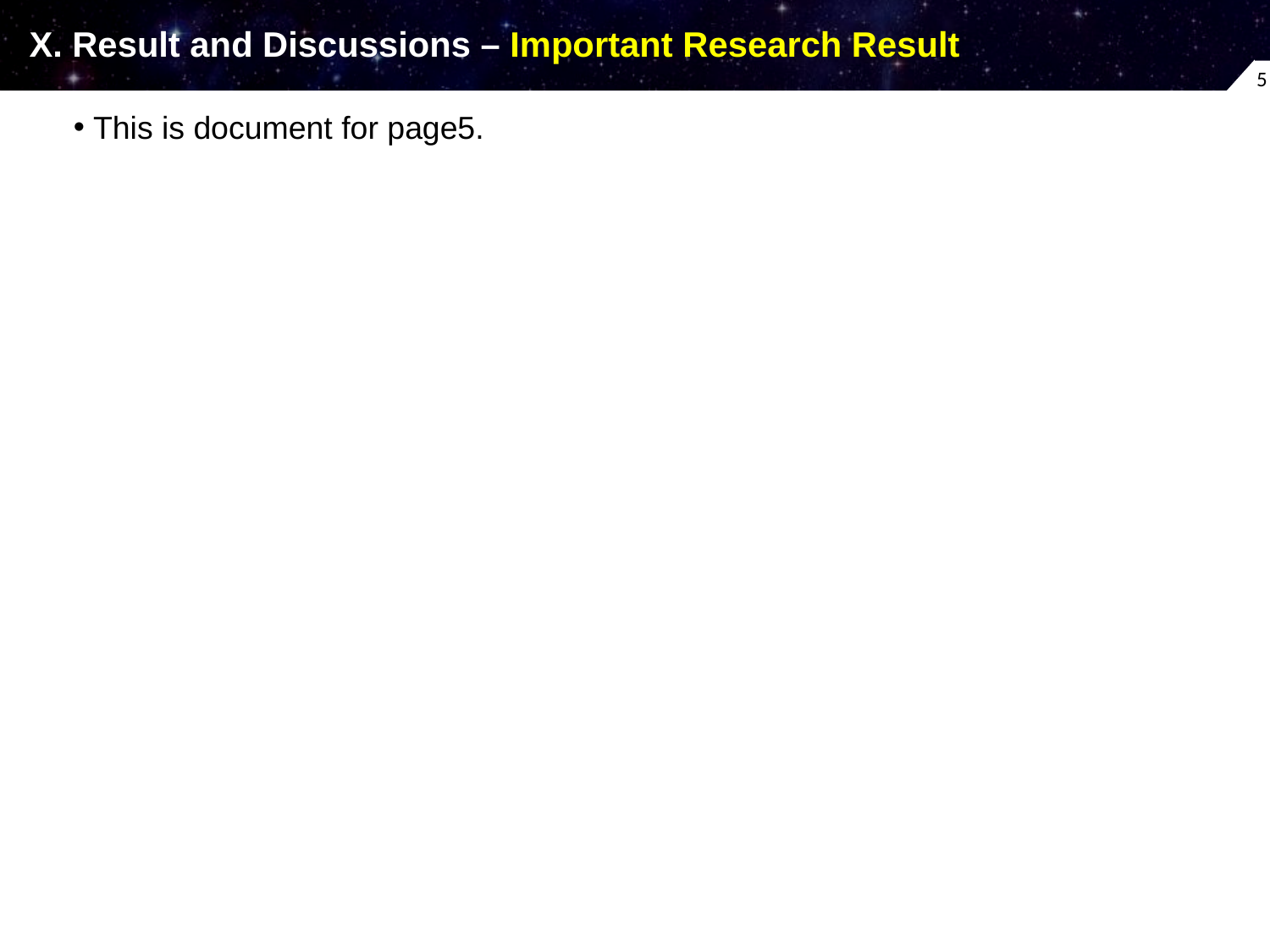

# X. Result and Discussions – Important Research Result
5
This is document for page5.